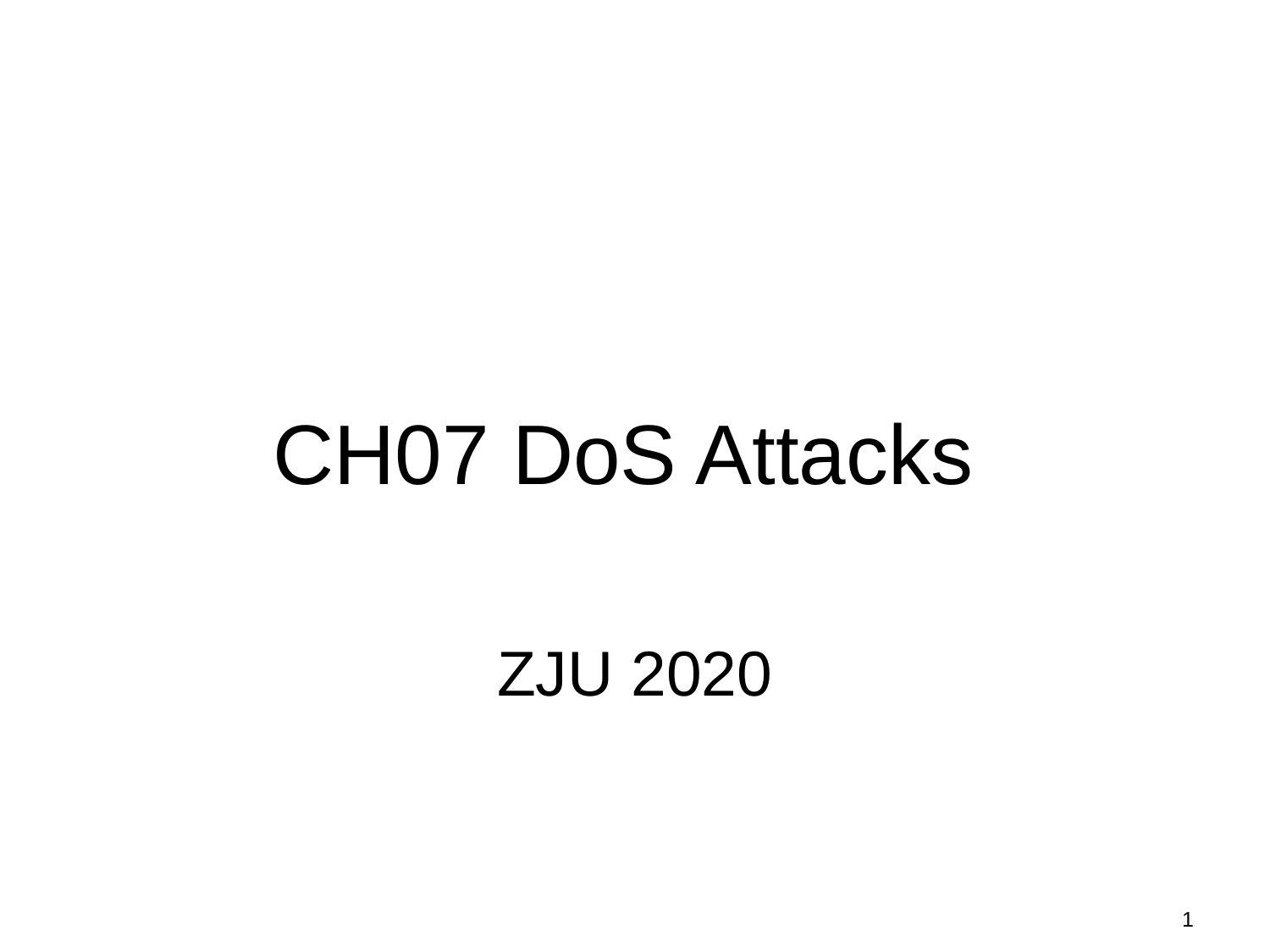

# CH07 DoS Attacks
ZJU 2020
1